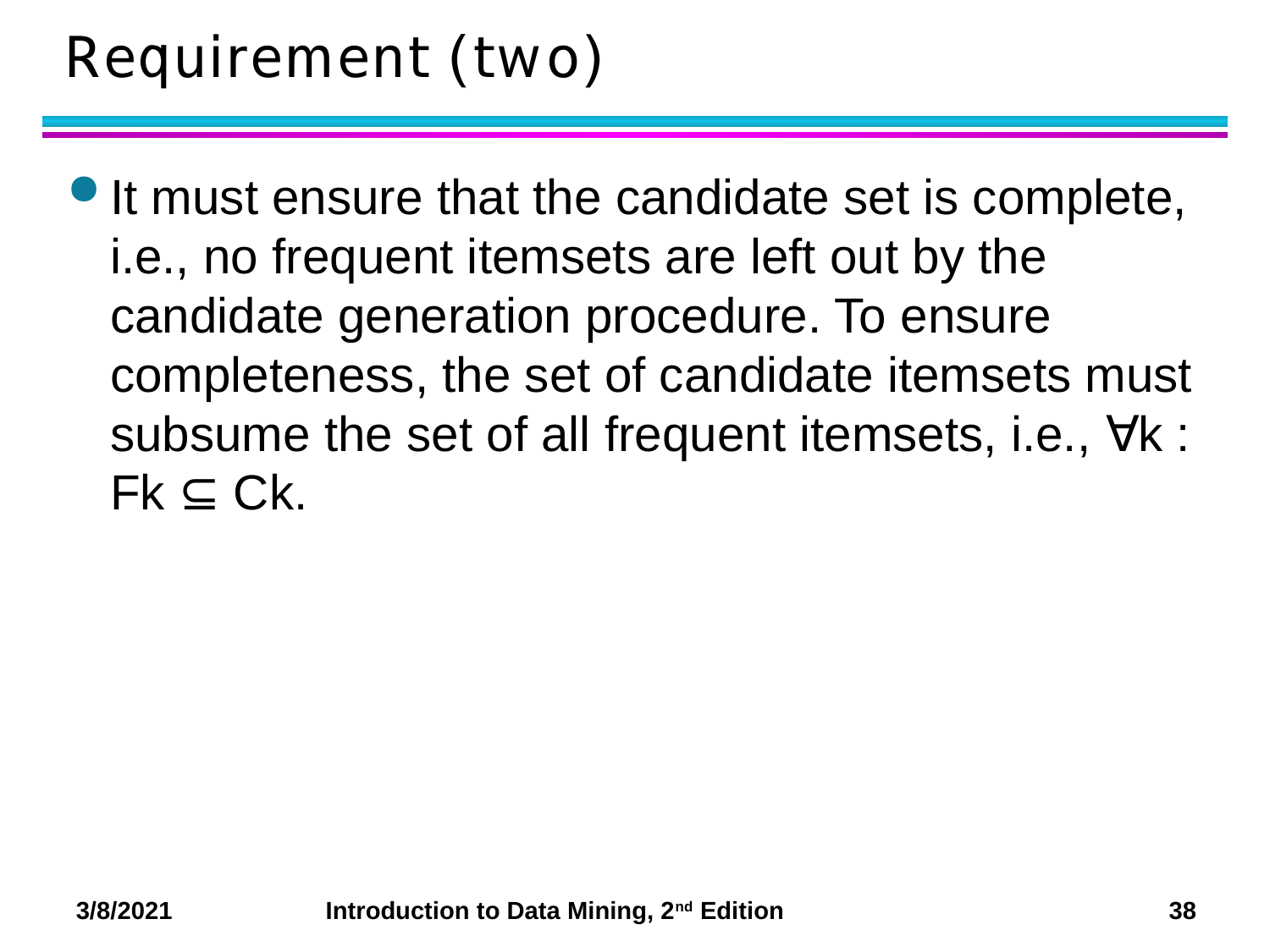

# Requirement (two)
It must ensure that the candidate set is complete, i.e., no frequent itemsets are left out by the candidate generation procedure. To ensure completeness, the set of candidate itemsets must subsume the set of all frequent itemsets, i.e., ∀k : Fk ⊆ Ck.